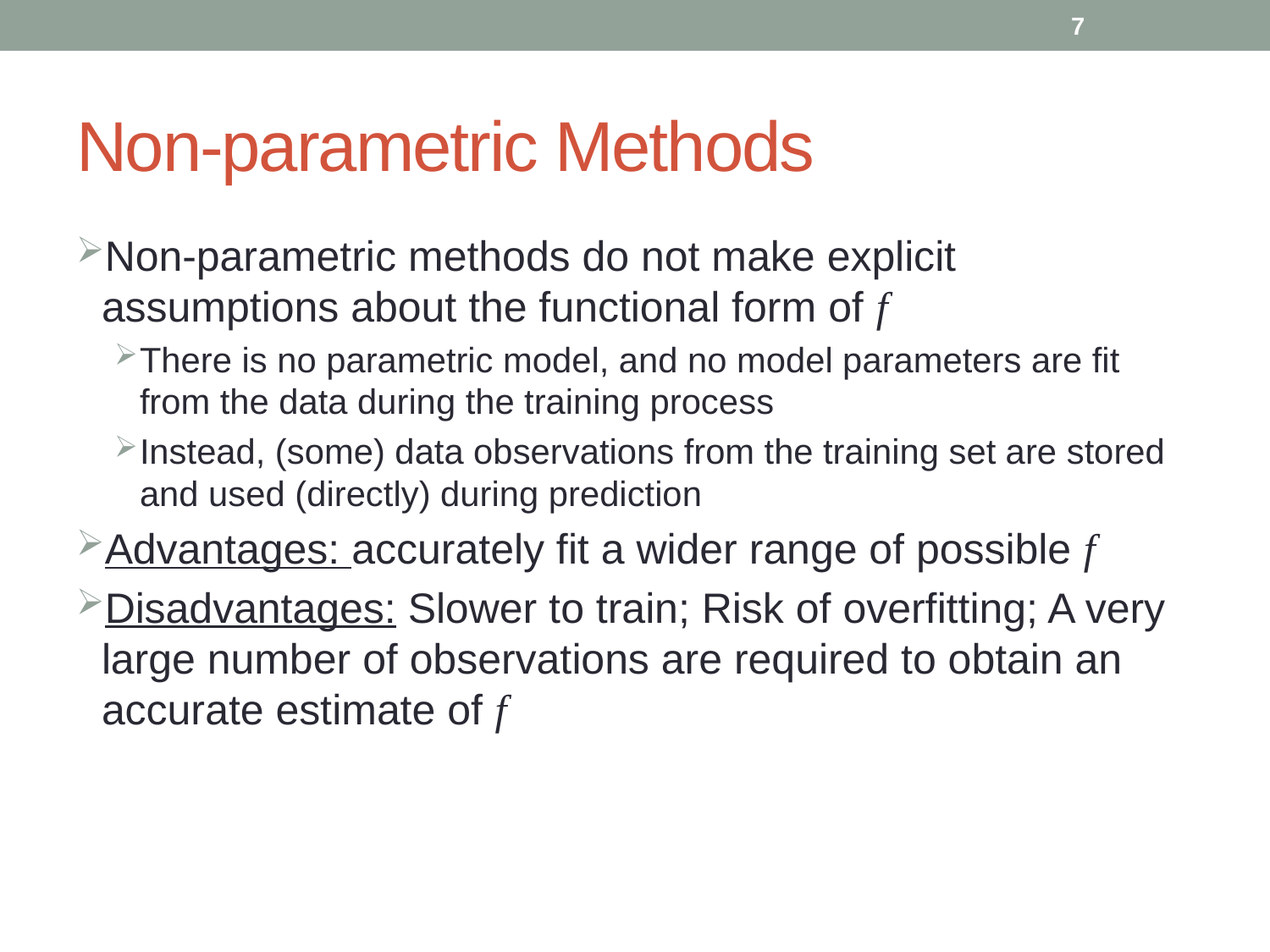

7
# Non-parametric Methods
Non-parametric methods do not make explicit assumptions about the functional form of f
There is no parametric model, and no model parameters are fit from the data during the training process
Instead, (some) data observations from the training set are stored and used (directly) during prediction
Advantages: accurately fit a wider range of possible f
Disadvantages: Slower to train; Risk of overfitting; A very large number of observations are required to obtain an accurate estimate of f